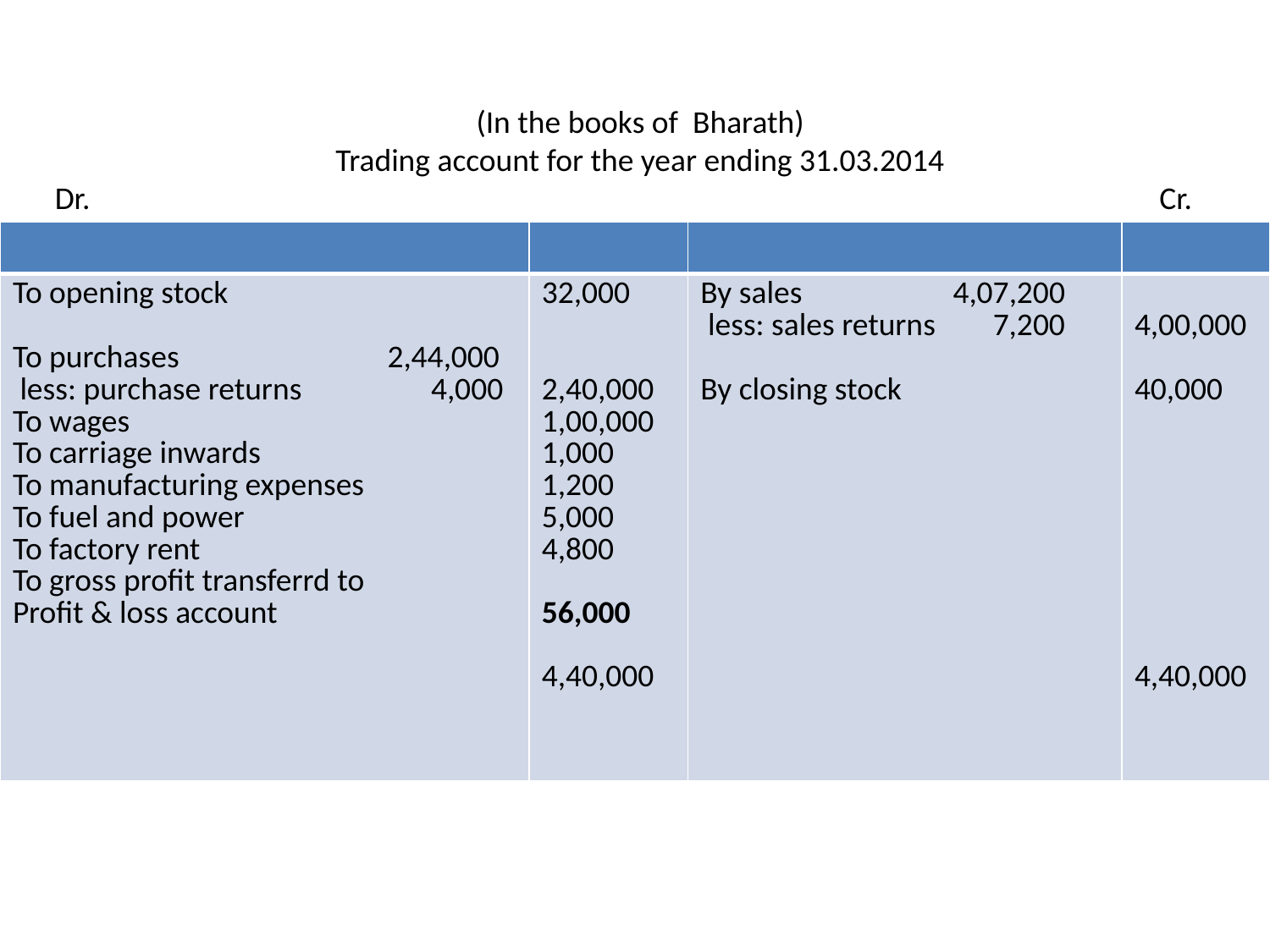

(In the books of  Bharath)
Trading account for the year ending 31.03.2014
Dr.                                                                                                                                                     Cr.

|  |  |  |  |
| --- | --- | --- | --- |
| To opening stock To purchases 2,44,000 less: purchase returns 4,000 To wages To carriage inwards To manufacturing expenses To fuel and power To factory rent To gross profit transferrd to Profit & loss account | 32,000 2,40,000 1,00,000 1,000 1,200 5,000 4,800 56,000 4,40,000 | By sales 4,07,200 less: sales returns 7,200 By closing stock | 4,00,000 40,000 4,40,000 |